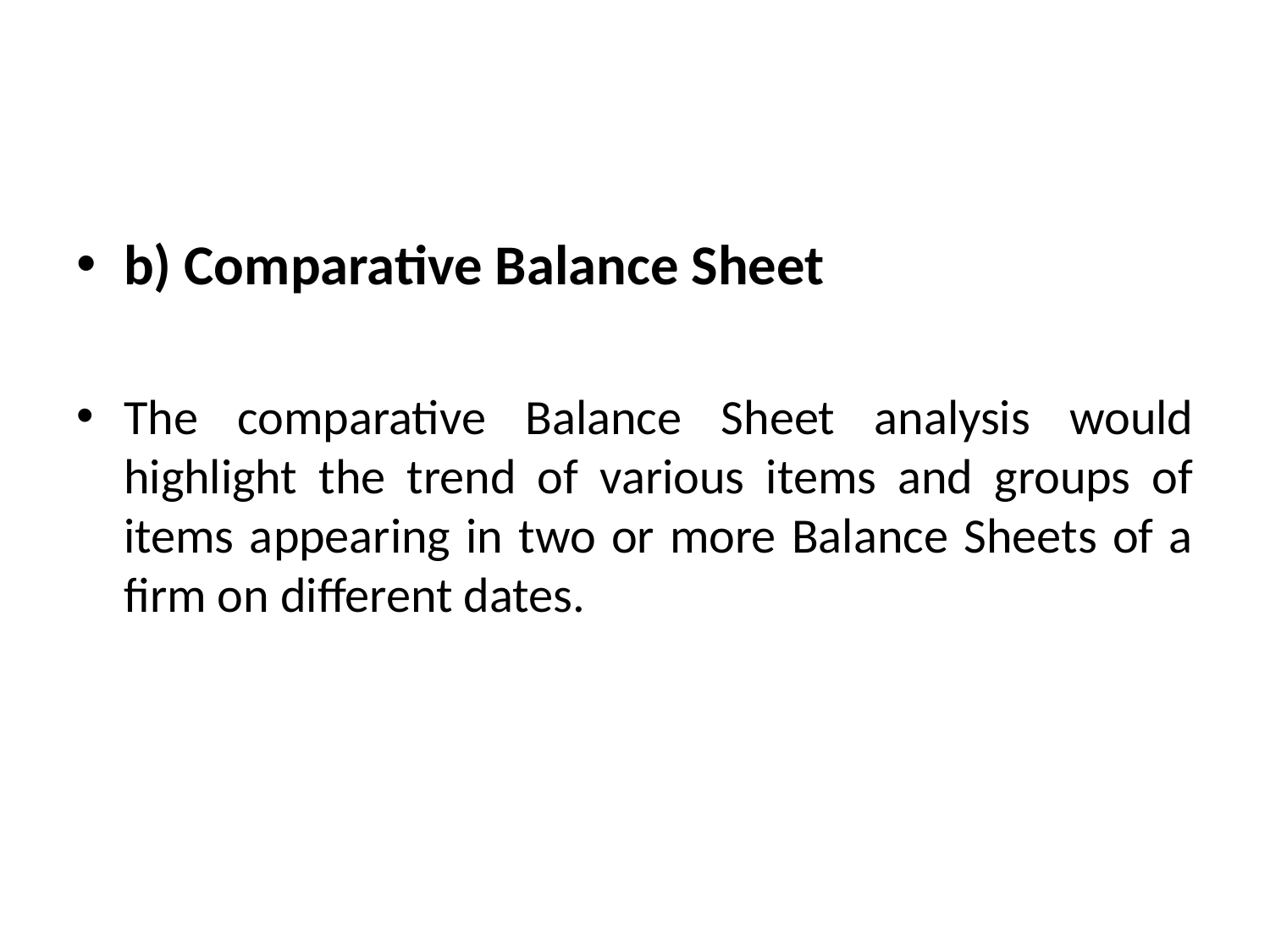

#
b) Comparative Balance Sheet

The comparative Balance Sheet analysis would highlight the trend of various items and groups of items appearing in two or more Balance Sheets of a firm on different dates.